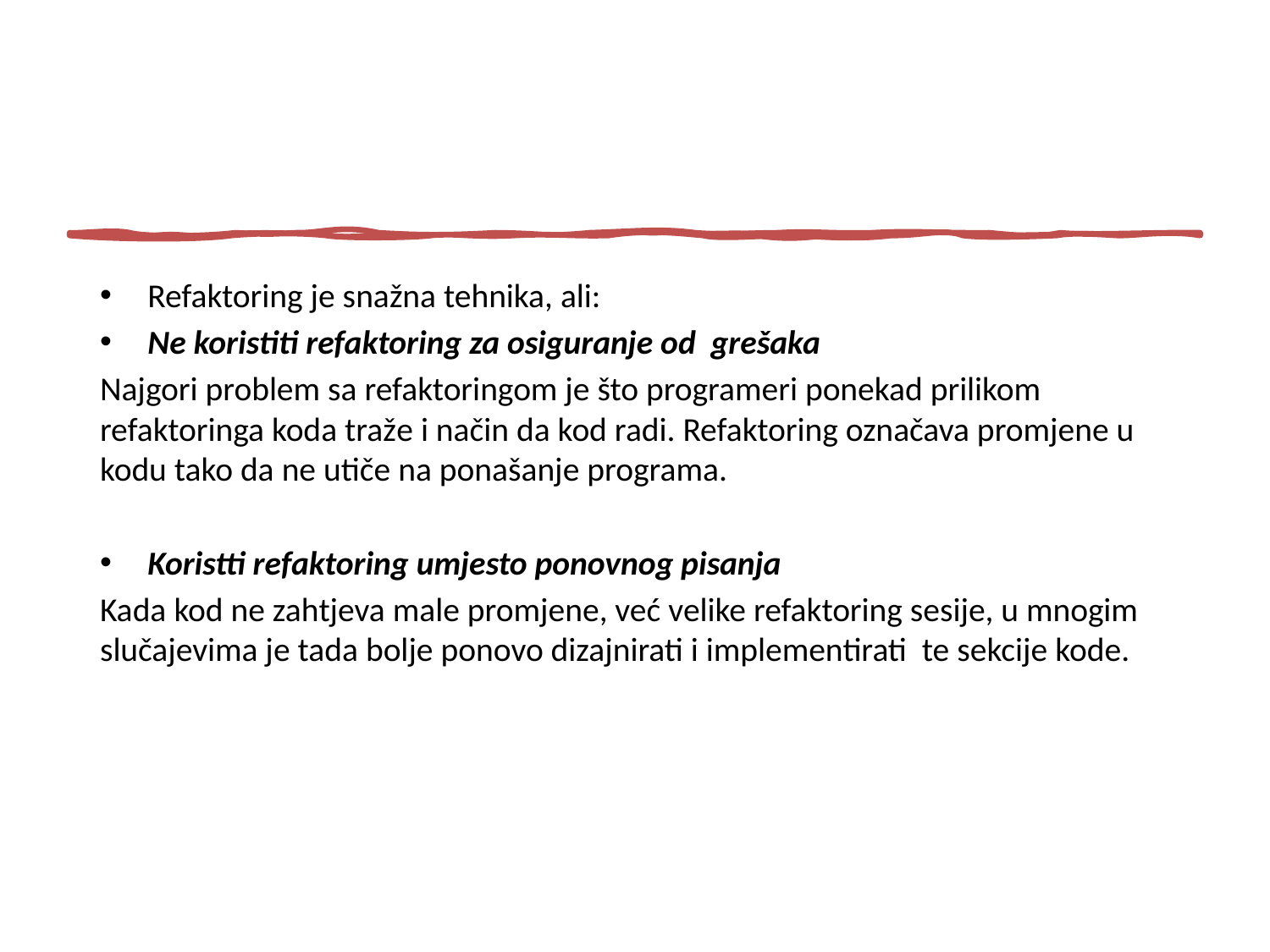

Refaktoring je snažna tehnika, ali:
Ne koristiti refaktoring za osiguranje od  grešaka
Najgori problem sa refaktoringom je što programeri ponekad prilikom refaktoringa koda traže i način da kod radi. Refaktoring označava promjene u kodu tako da ne utiče na ponašanje programa.

Koristti refaktoring umjesto ponovnog pisanja
Kada kod ne zahtjeva male promjene, već velike refaktoring sesije, u mnogim slučajevima je tada bolje ponovo dizajnirati i implementirati  te sekcije kode.